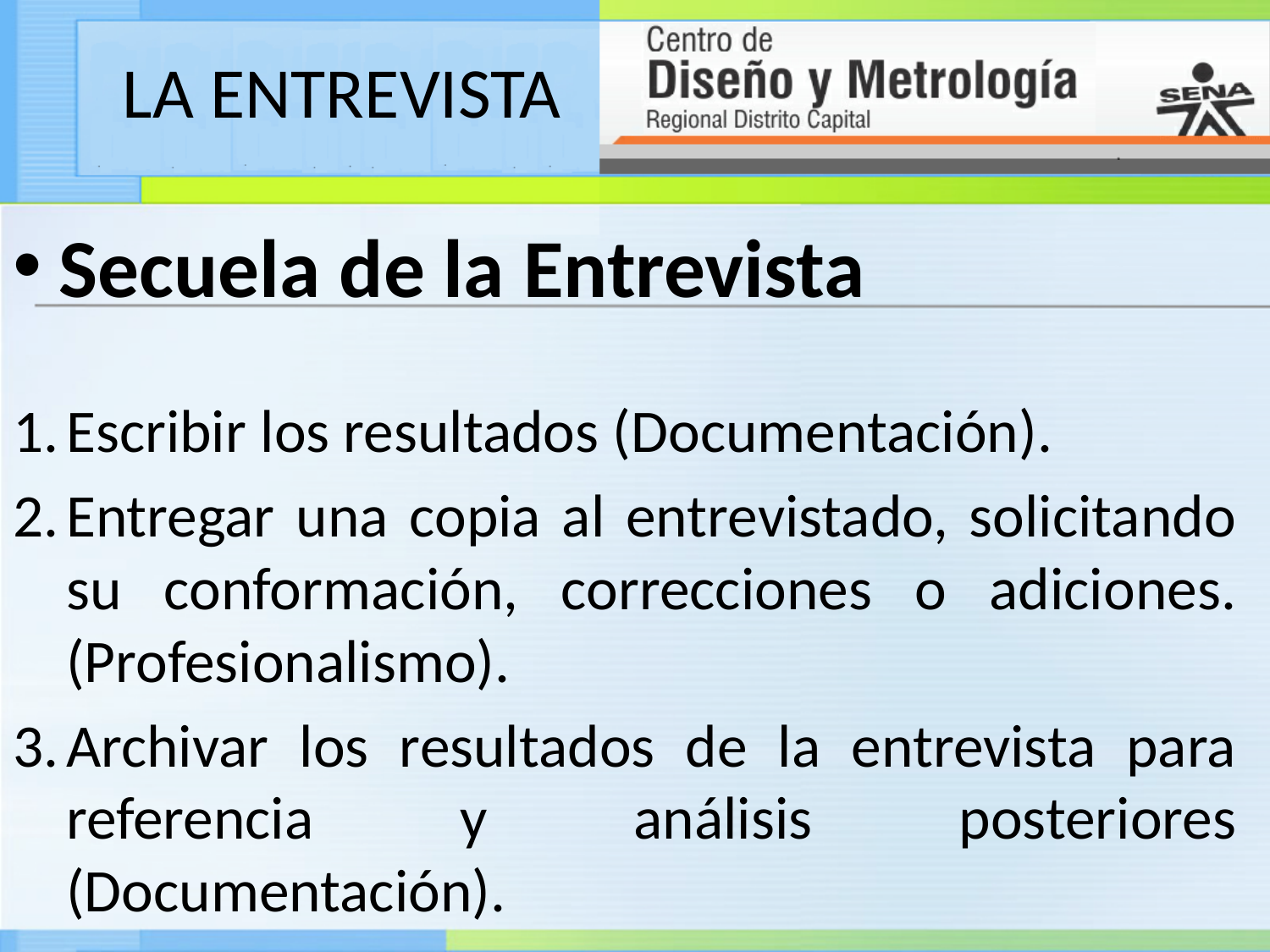

# LA ENTREVISTA
Secuela de la Entrevista

Escribir los resultados (Documentación).
Entregar una copia al entrevistado, solicitando su conformación, correcciones o adiciones. (Profesionalismo).
Archivar los resultados de la entrevista para referencia y análisis posteriores (Documentación).